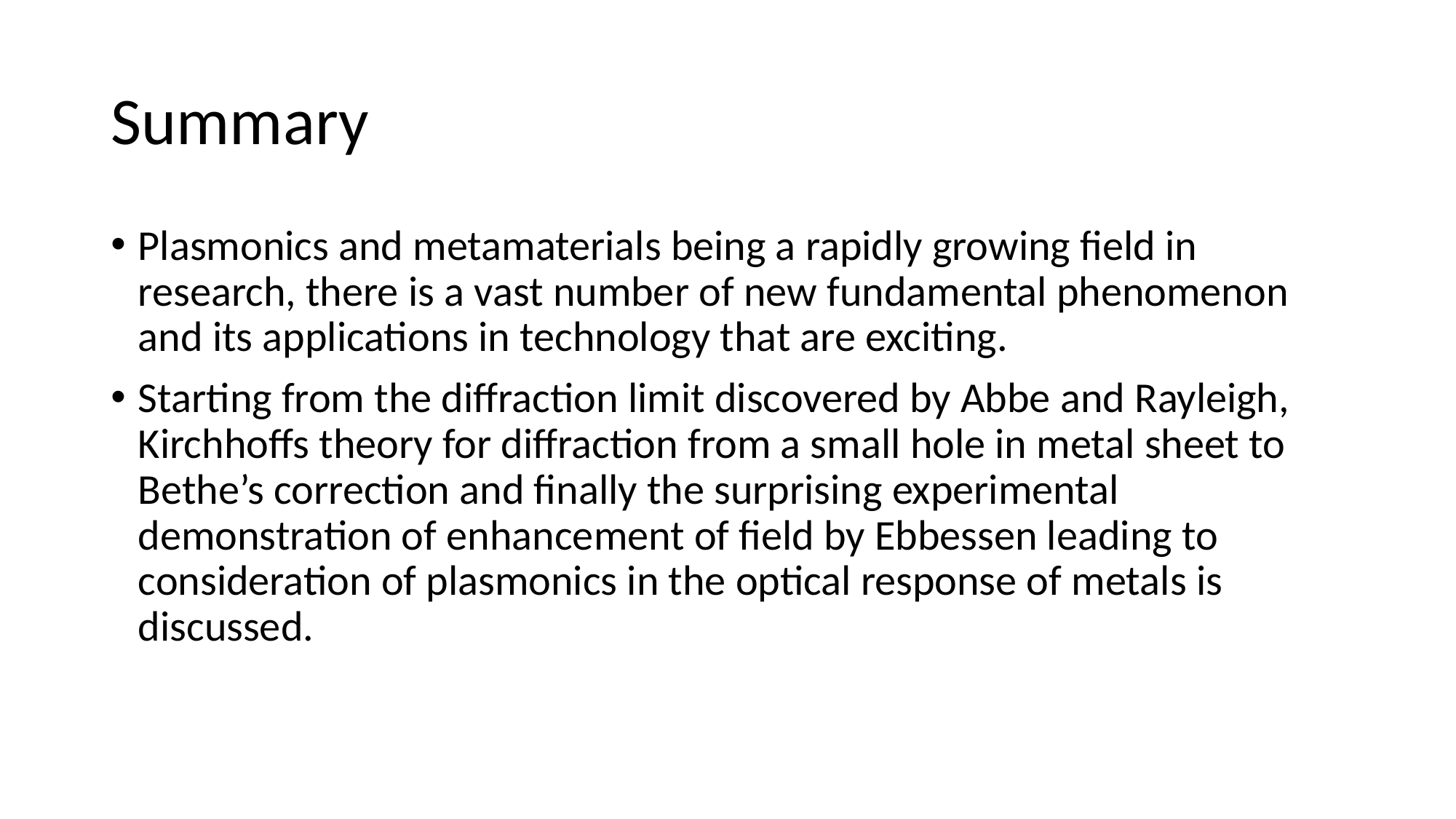

# Summary
Plasmonics and metamaterials being a rapidly growing field in research, there is a vast number of new fundamental phenomenon and its applications in technology that are exciting.
Starting from the diffraction limit discovered by Abbe and Rayleigh, Kirchhoffs theory for diffraction from a small hole in metal sheet to Bethe’s correction and finally the surprising experimental demonstration of enhancement of field by Ebbessen leading to consideration of plasmonics in the optical response of metals is discussed.